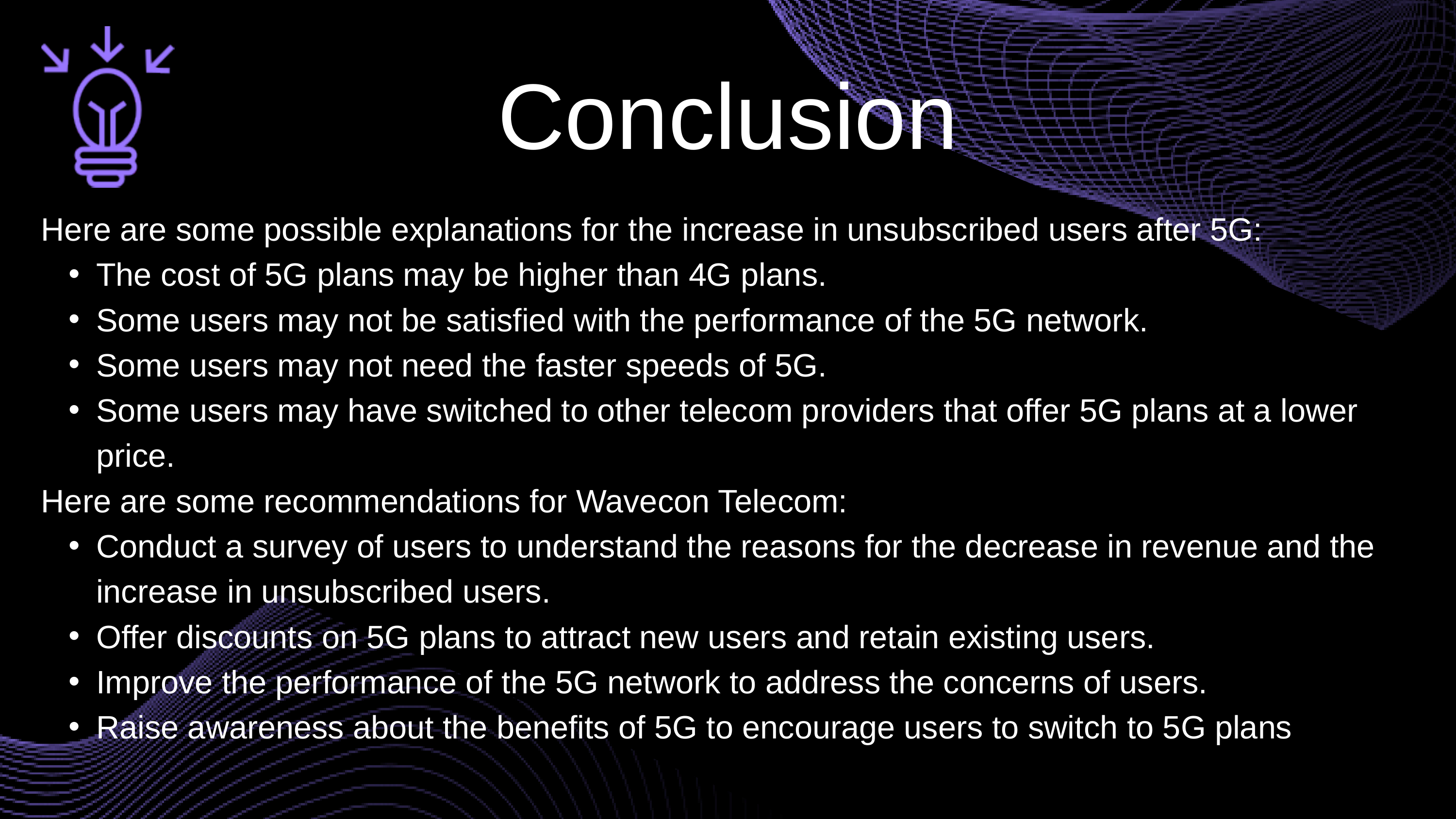

Conclusion
Here are some possible explanations for the increase in unsubscribed users after 5G:
The cost of 5G plans may be higher than 4G plans.
Some users may not be satisfied with the performance of the 5G network.
Some users may not need the faster speeds of 5G.
Some users may have switched to other telecom providers that offer 5G plans at a lower price.
Here are some recommendations for Wavecon Telecom:
Conduct a survey of users to understand the reasons for the decrease in revenue and the increase in unsubscribed users.
Offer discounts on 5G plans to attract new users and retain existing users.
Improve the performance of the 5G network to address the concerns of users.
Raise awareness about the benefits of 5G to encourage users to switch to 5G plans